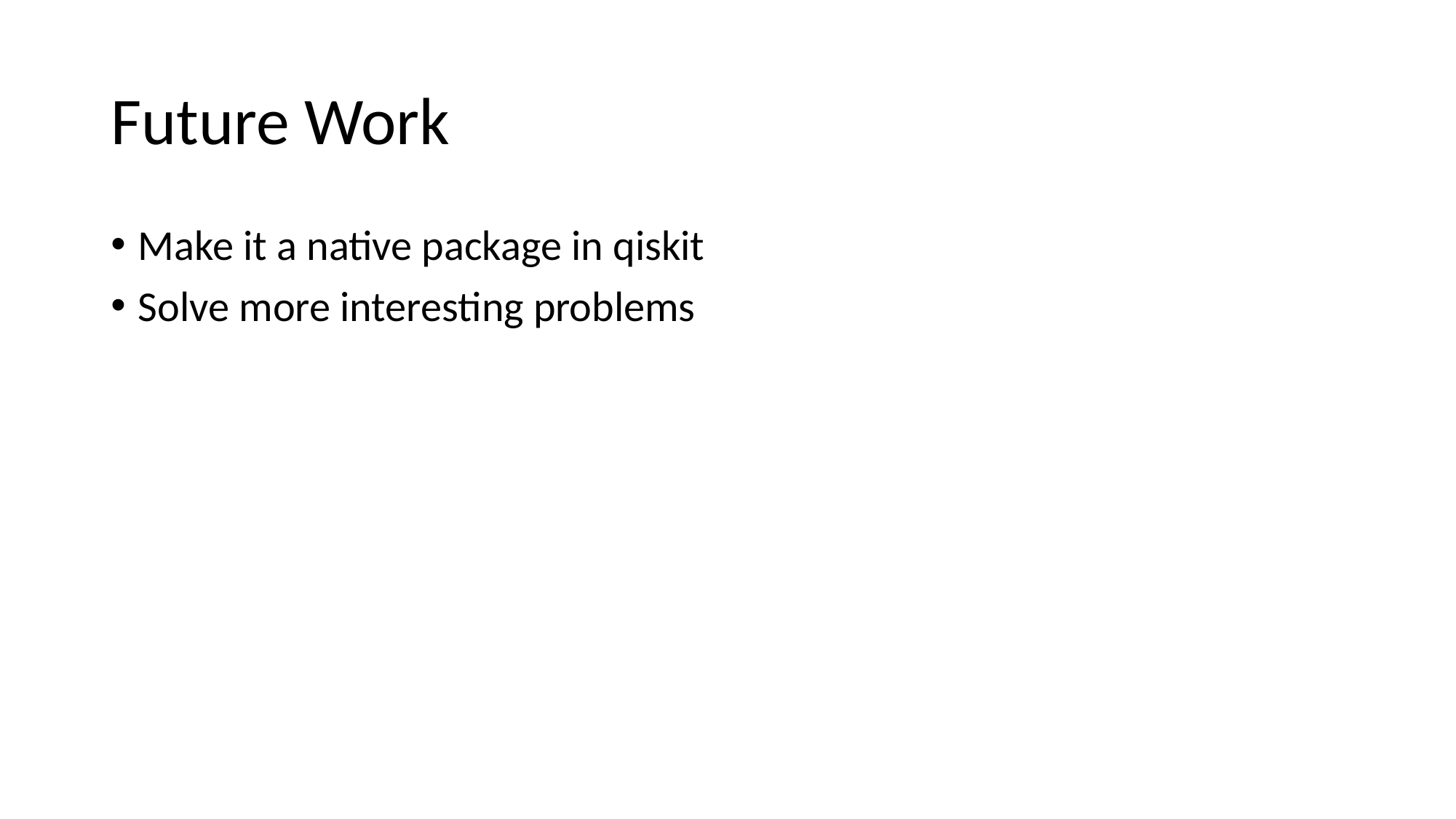

# Future Work
Make it a native package in qiskit
Solve more interesting problems